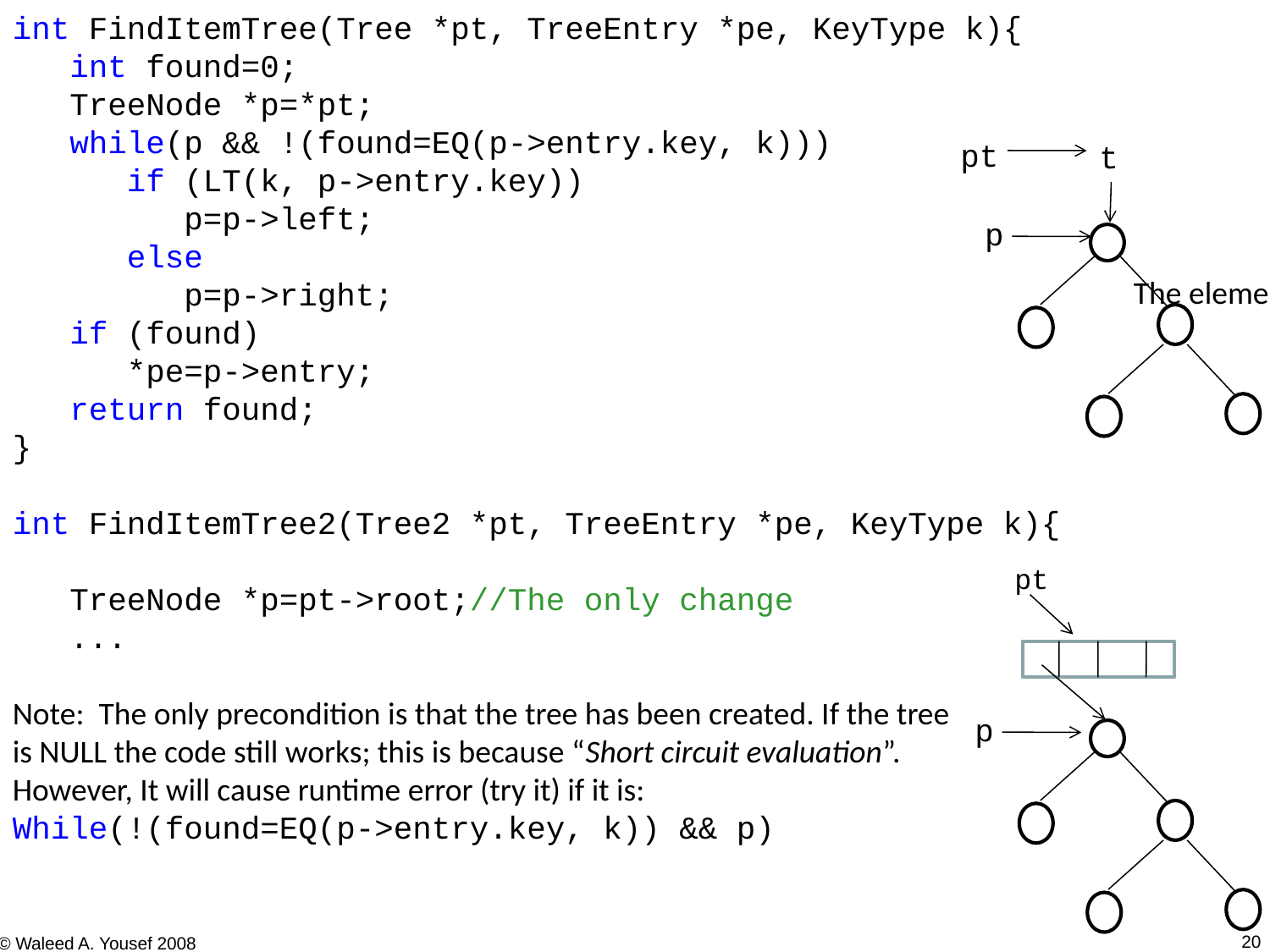

int FindItemTree(Tree *pt, TreeEntry *pe, KeyType k){
   int found=0;
   TreeNode *p=*pt;
   while(p && !(found=EQ(p->entry.key, k)))
      if (LT(k, p->entry.key))
         p=p->left;
      else
         p=p->right;
   if (found)
      *pe=p->entry;
   return found;
}

int FindItemTree2(Tree2 *pt, TreeEntry *pe, KeyType k){

   TreeNode *p=pt->root;//The only change
   ...

Note:  The only precondition is that the tree has been created. If the tree
is NULL the code still works; this is because “Short circuit evaluation”.
However, It will cause runtime error (try it) if it is:
While(!(found=EQ(p->entry.key, k)) && p)

pt
t
p

The element

pt

p

20
© Waleed A. Yousef 2008